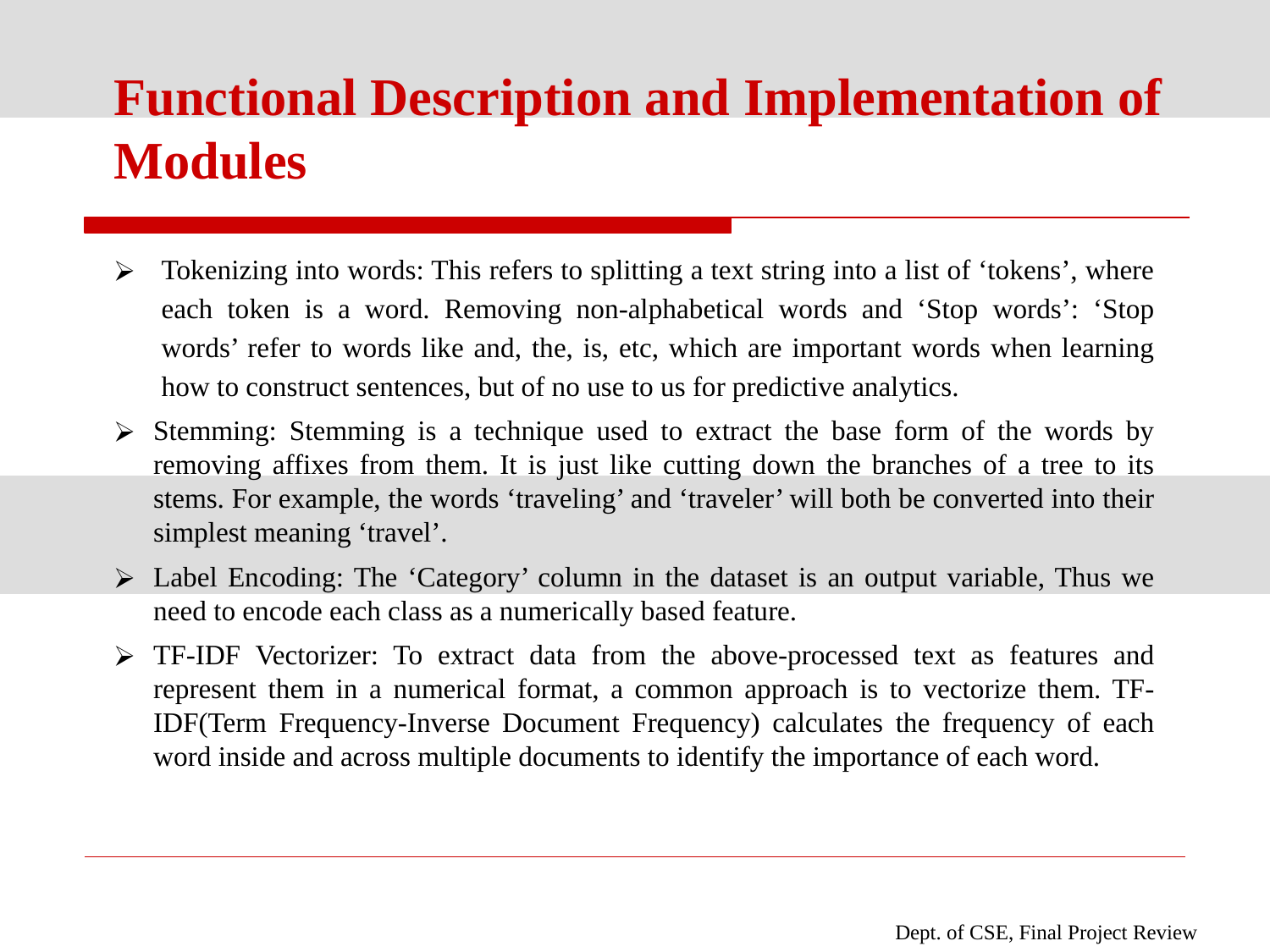

# Functional Description and Implementation of Modules
Tokenizing into words: This refers to splitting a text string into a list of ‘tokens’, where each token is a word. Removing non-alphabetical words and ‘Stop words’: ‘Stop words’ refer to words like and, the, is, etc, which are important words when learning how to construct sentences, but of no use to us for predictive analytics.
Stemming: Stemming is a technique used to extract the base form of the words by removing affixes from them. It is just like cutting down the branches of a tree to its stems. For example, the words ‘traveling’ and ‘traveler’ will both be converted into their simplest meaning ‘travel’.
Label Encoding: The ‘Category’ column in the dataset is an output variable, Thus we need to encode each class as a numerically based feature.
TF-IDF Vectorizer: To extract data from the above-processed text as features and represent them in a numerical format, a common approach is to vectorize them. TF-IDF(Term Frequency-Inverse Document Frequency) calculates the frequency of each word inside and across multiple documents to identify the importance of each word.

Dept. of CSE, Final Project Review